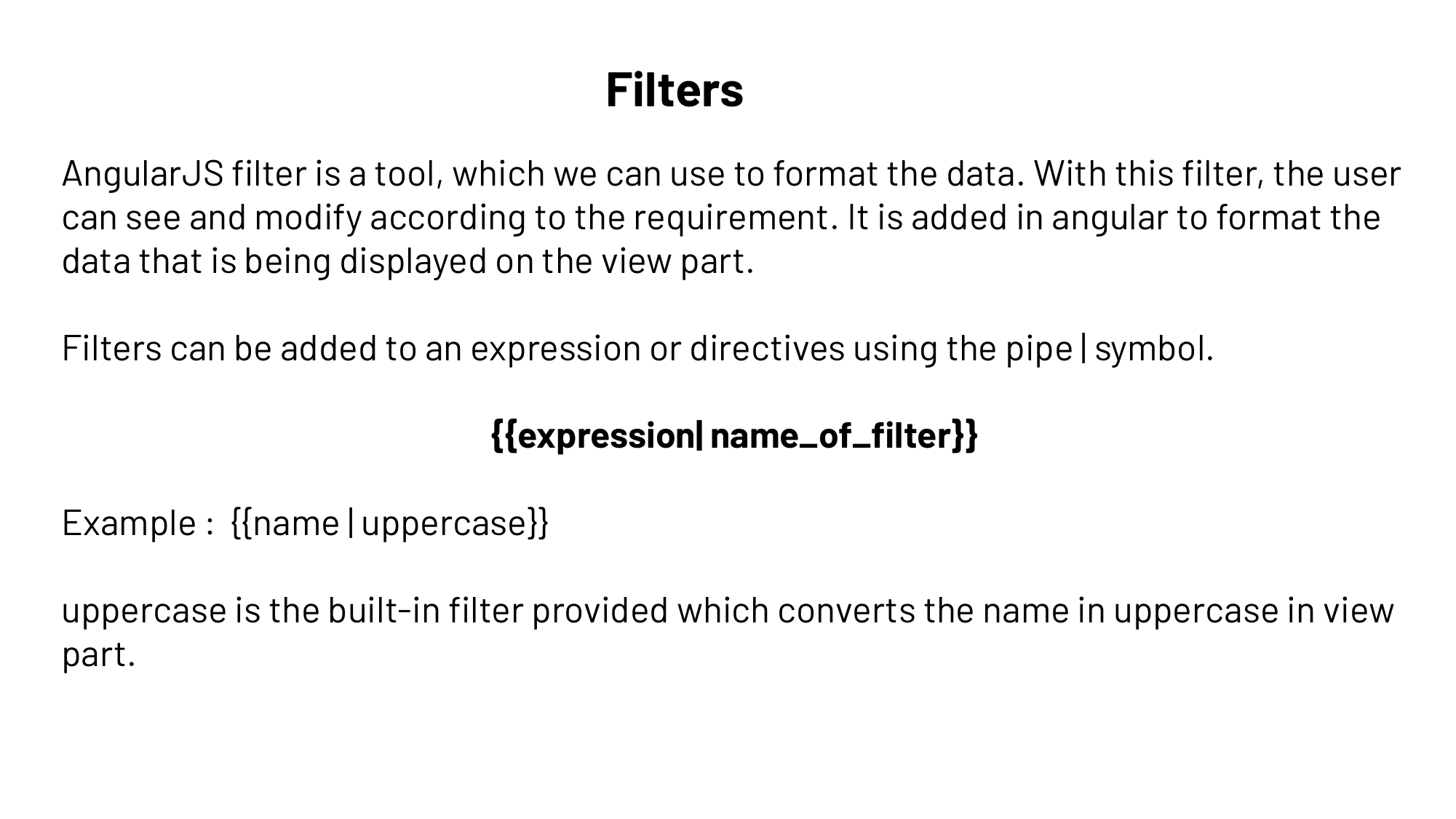

Filters
AngularJS filter is a tool, which we can use to format the data. With this filter, the user can see and modify according to the requirement. It is added in angular to format the data that is being displayed on the view part.

Filters can be added to an expression or directives using the pipe | symbol.

{{expression| name_of_filter}}

Example :  {{name | uppercase}}

uppercase is the built-in filter provided which converts the name in uppercase in view part.